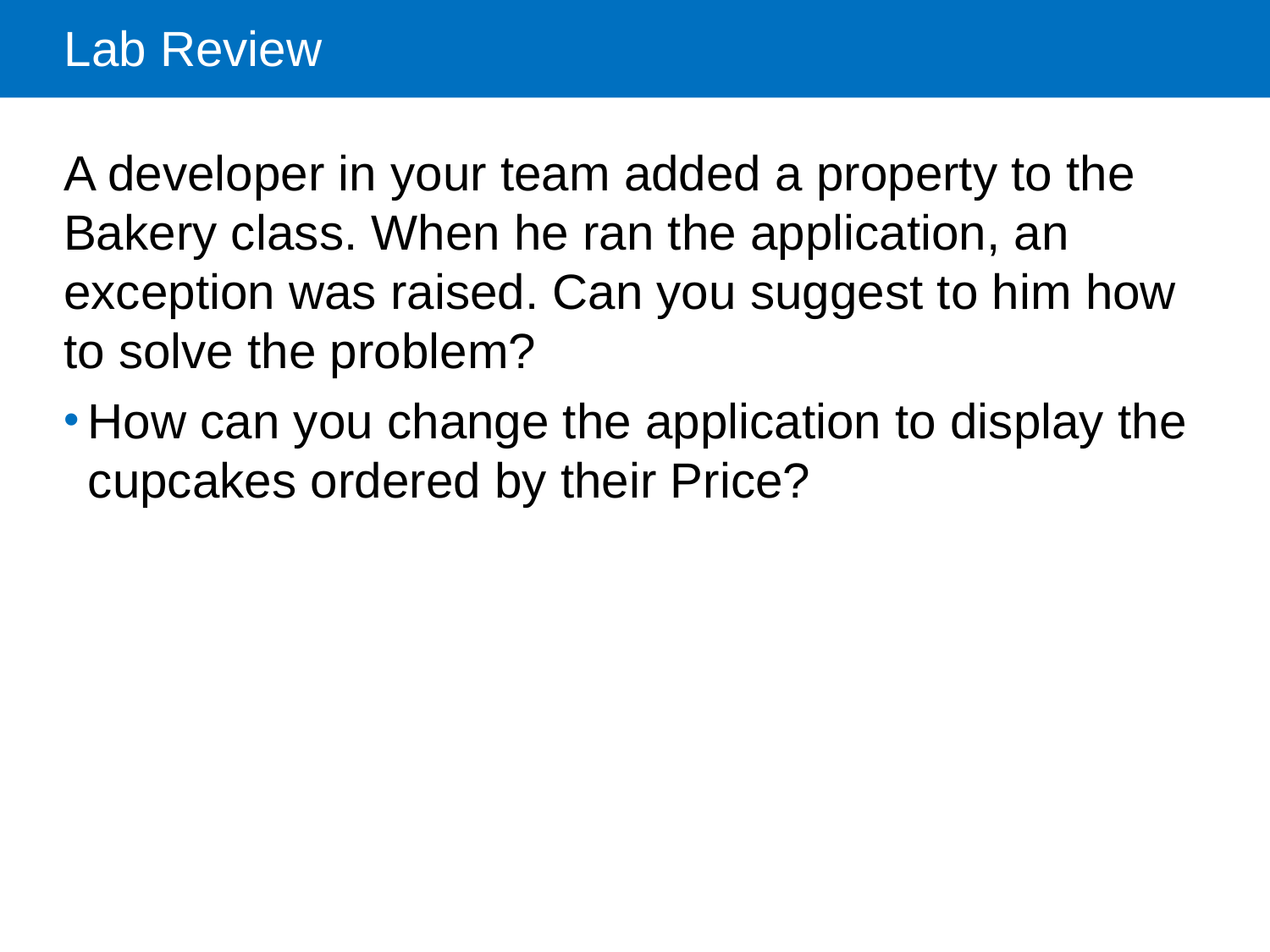

# Lab Review
A developer in your team added a property to the Bakery class. When he ran the application, an exception was raised. Can you suggest to him how to solve the problem?
How can you change the application to display the cupcakes ordered by their Price?